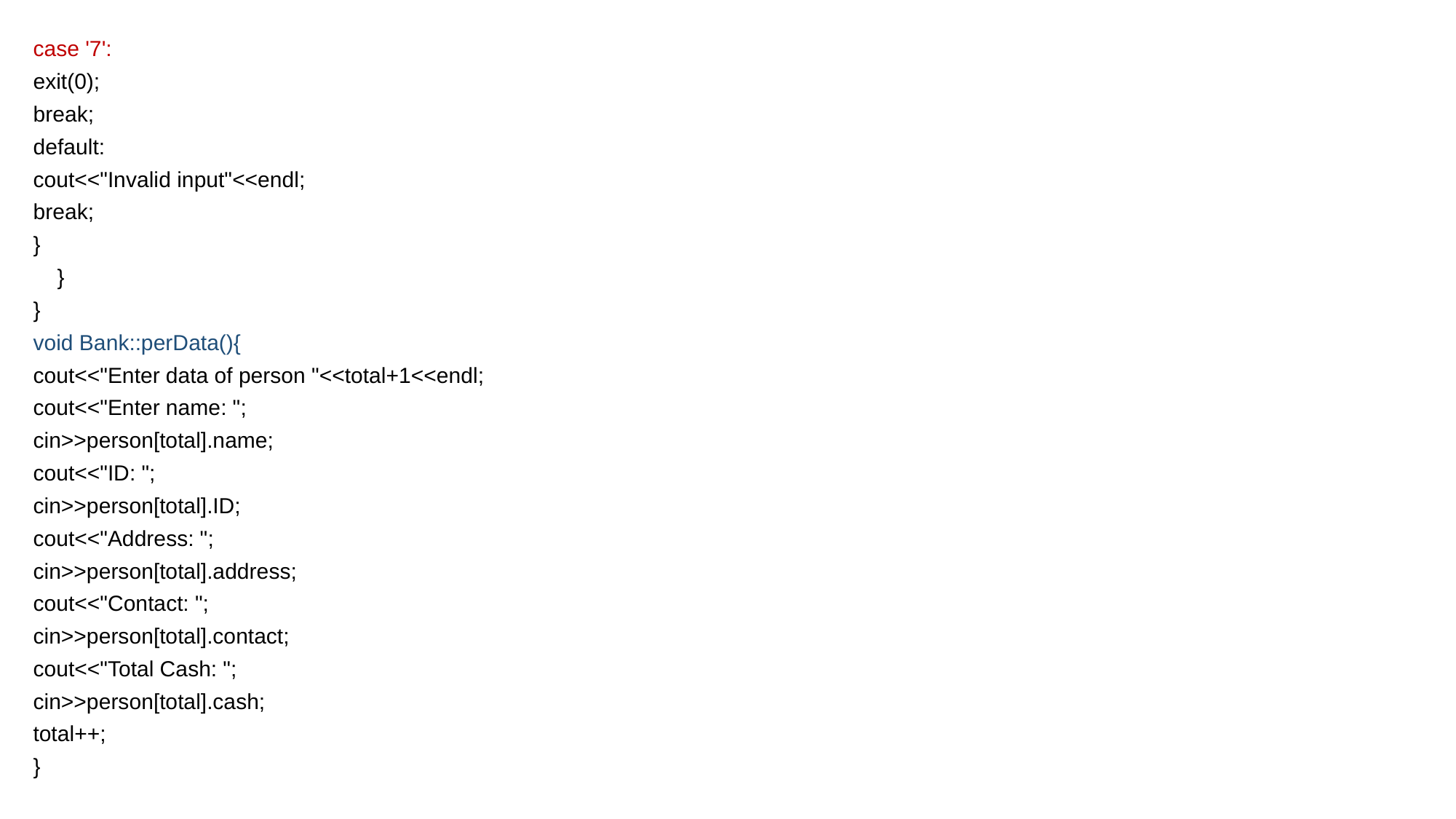

case '7':
exit(0);
break;
default:
cout<<"Invalid input"<<endl;
break;
}
    }
}
void Bank::perData(){
cout<<"Enter data of person "<<total+1<<endl;
cout<<"Enter name: ";
cin>>person[total].name;
cout<<"ID: ";
cin>>person[total].ID;
cout<<"Address: ";
cin>>person[total].address;
cout<<"Contact: ";
cin>>person[total].contact;
cout<<"Total Cash: ";
cin>>person[total].cash;
total++;
}

#